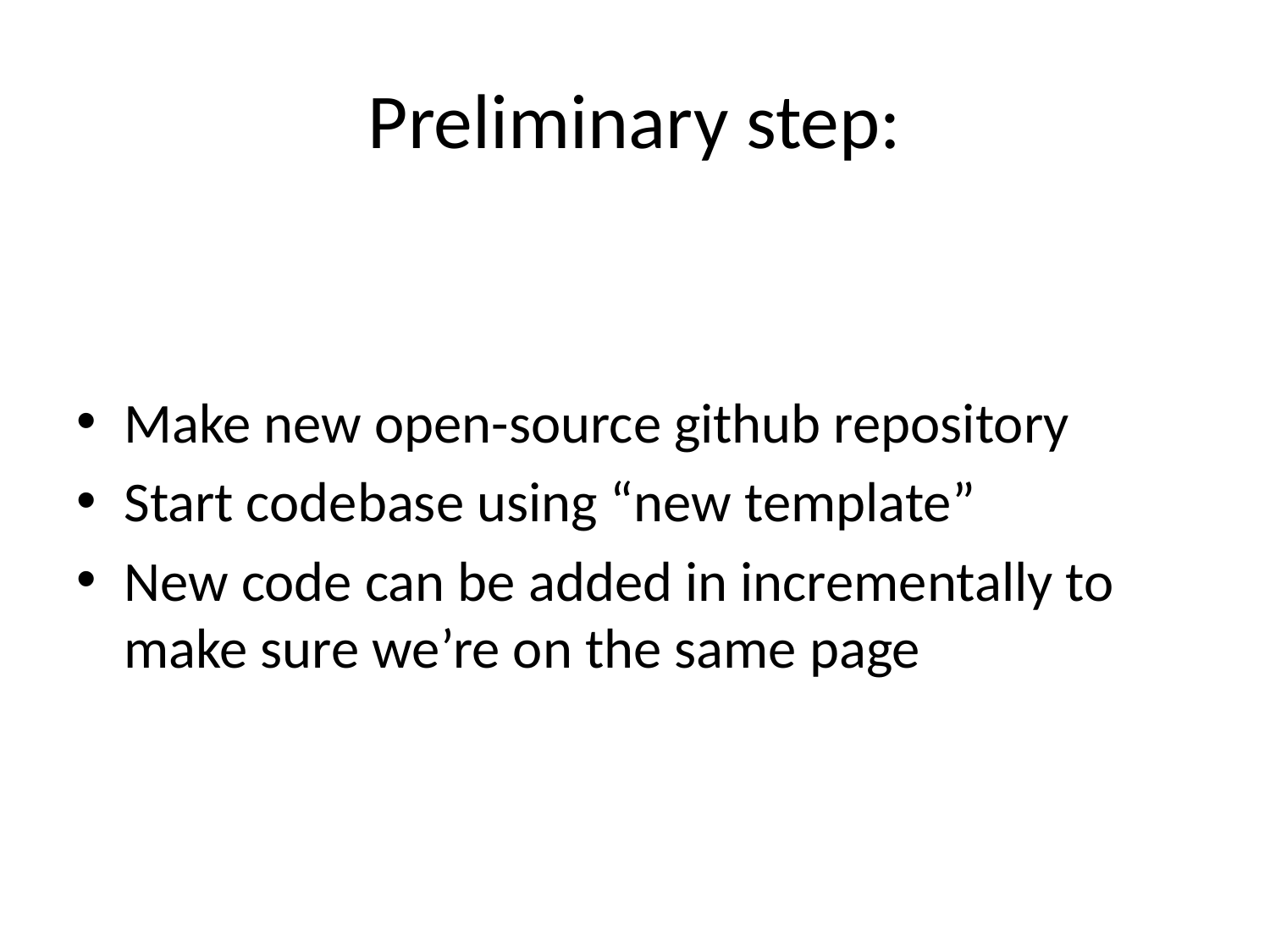

# Preliminary step:

Make new open-source github repository
Start codebase using “new template”
New code can be added in incrementally to make sure we’re on the same page